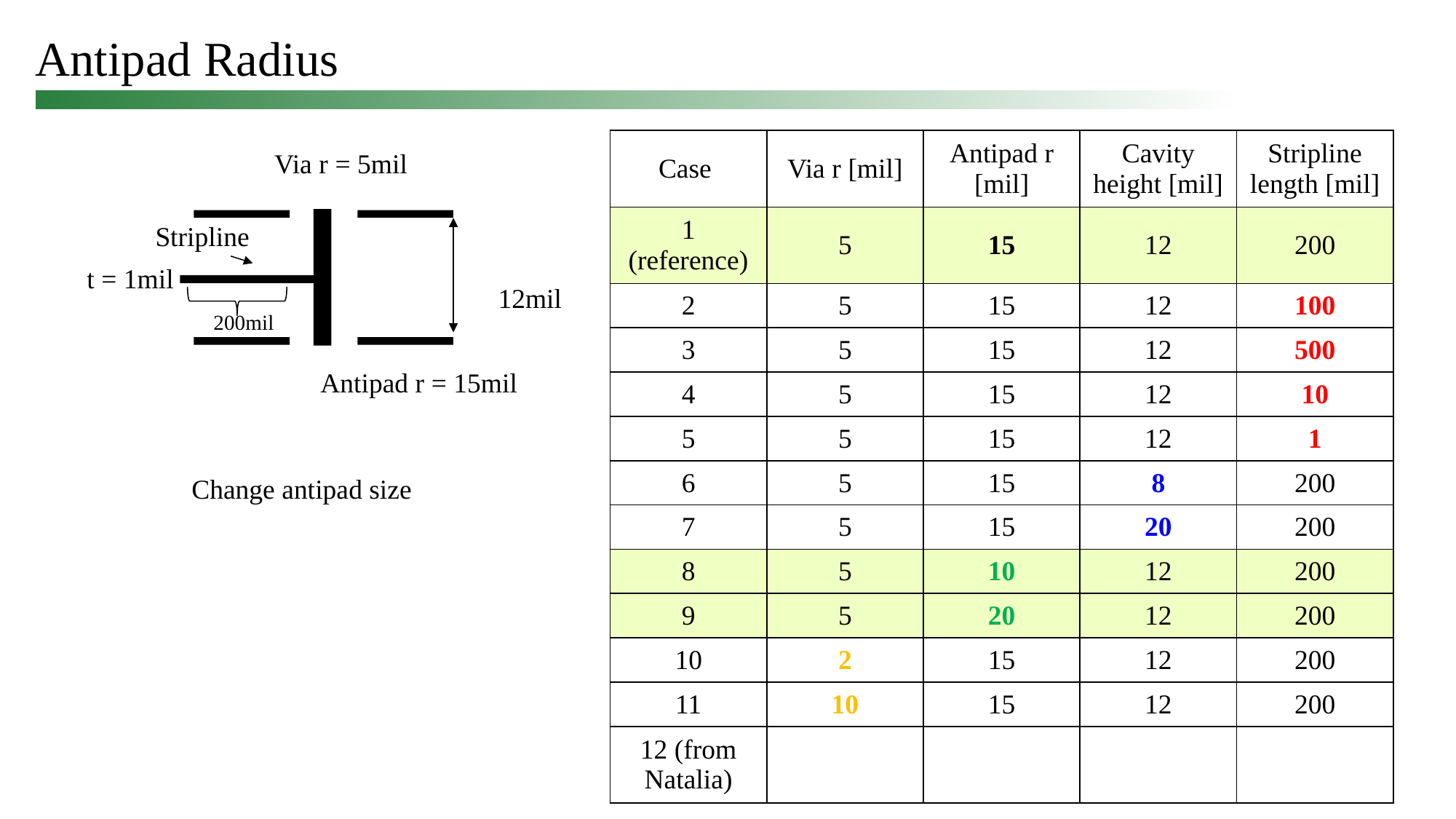

# Antipad Radius
| Case | Via r [mil] | Antipad r [mil] | Cavity height [mil] | Stripline length [mil] |
| --- | --- | --- | --- | --- |
| 1 (reference) | 5 | 15 | 12 | 200 |
| 2 | 5 | 15 | 12 | 100 |
| 3 | 5 | 15 | 12 | 500 |
| 4 | 5 | 15 | 12 | 10 |
| 5 | 5 | 15 | 12 | 1 |
| 6 | 5 | 15 | 8 | 200 |
| 7 | 5 | 15 | 20 | 200 |
| 8 | 5 | 10 | 12 | 200 |
| 9 | 5 | 20 | 12 | 200 |
| 10 | 2 | 15 | 12 | 200 |
| 11 | 10 | 15 | 12 | 200 |
| 12 (from Natalia) |  |  |  |  |
Via r = 5mil

Stripline

200mil

t = 1mil
Antipad r = 15mil
12mil
Change antipad size